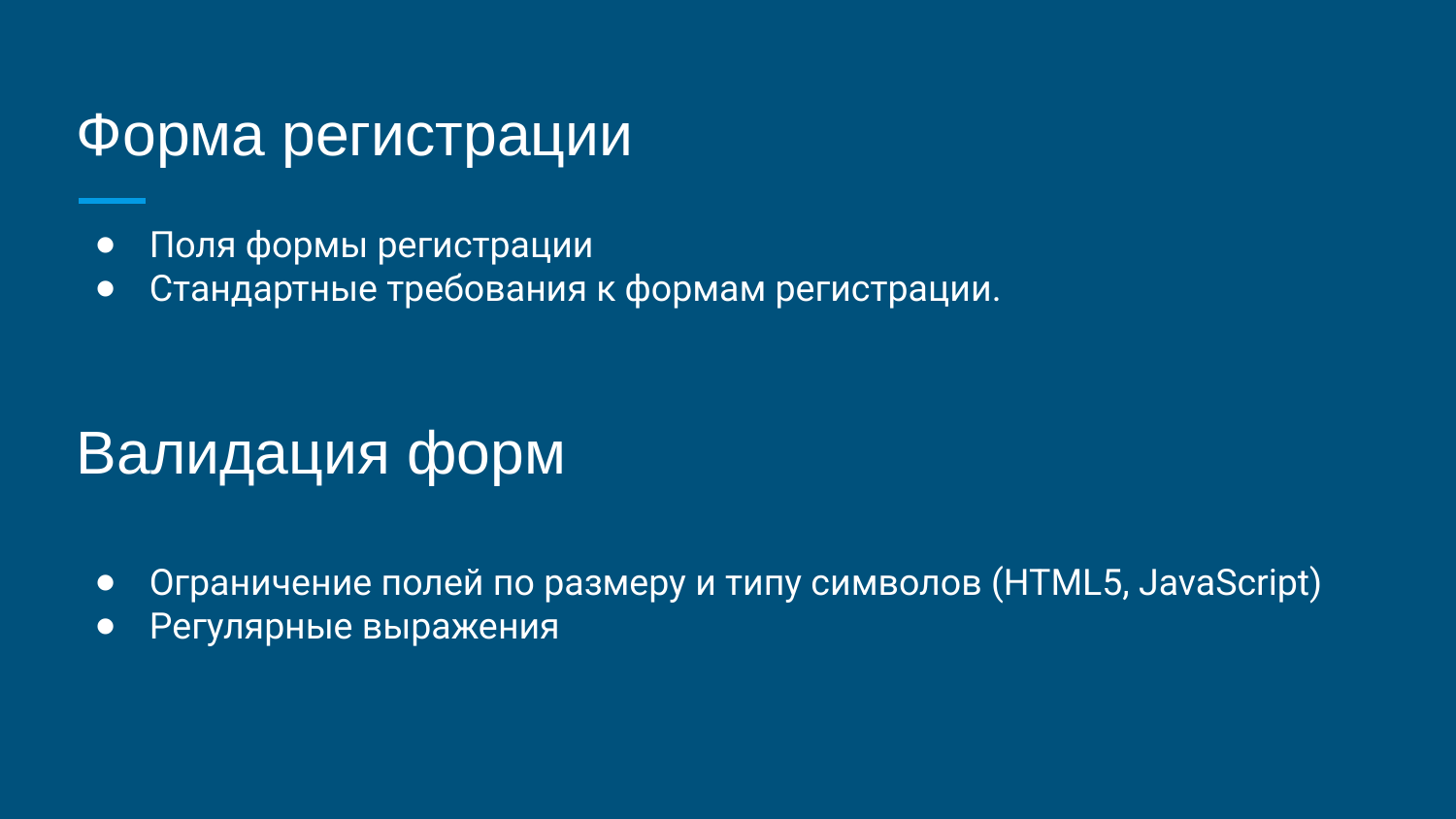

# Форма регистрации
Поля формы регистрации
Стандартные требования к формам регистрации.

Валидация форм

Ограничение полей по размеру и типу символов (HTML5, JavaScript)
Регулярные выражения